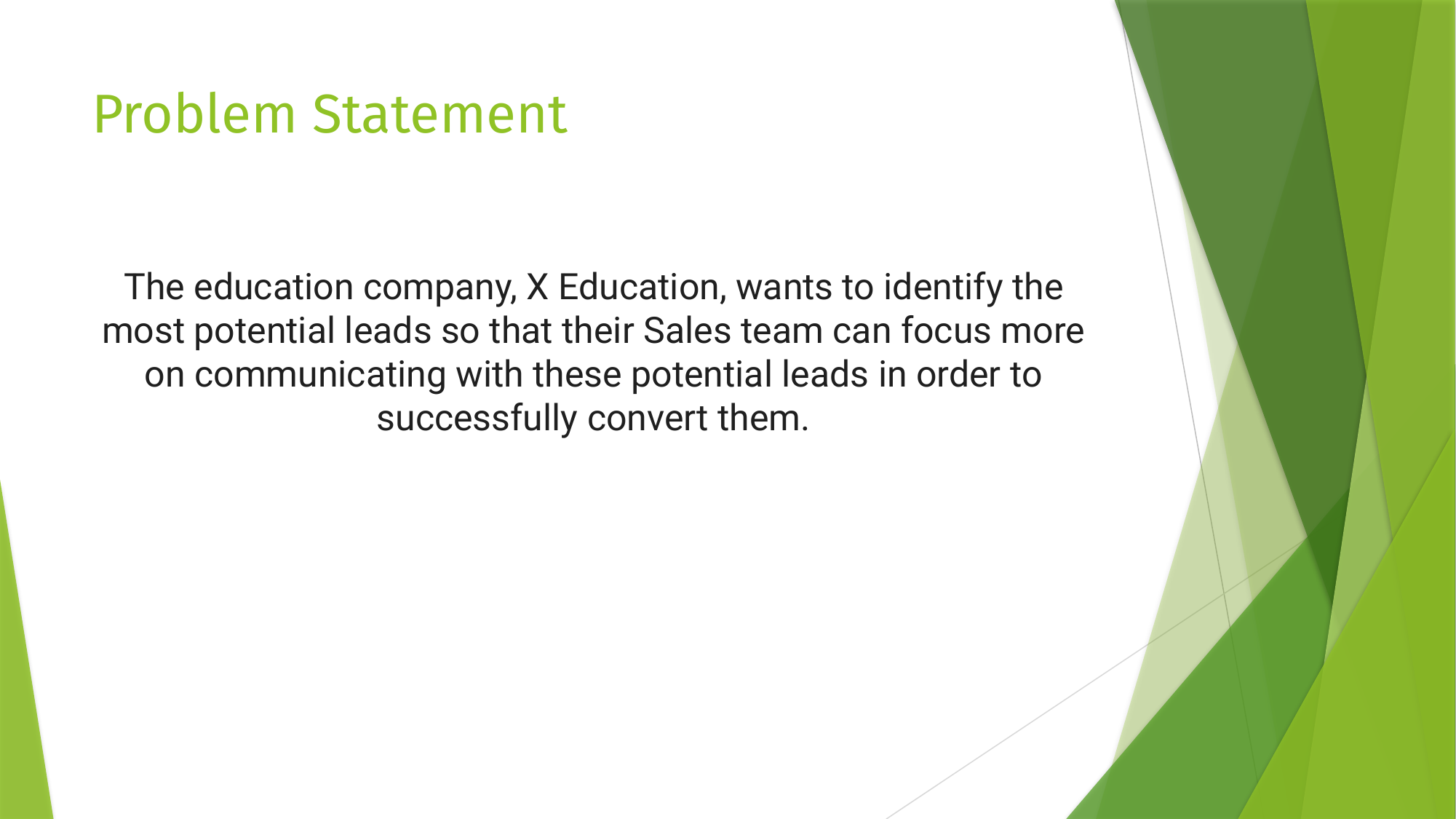

# Problem Statement
The education company, X Education, wants to identify the most potential leads so that their Sales team can focus more on communicating with these potential leads in order to successfully convert them.